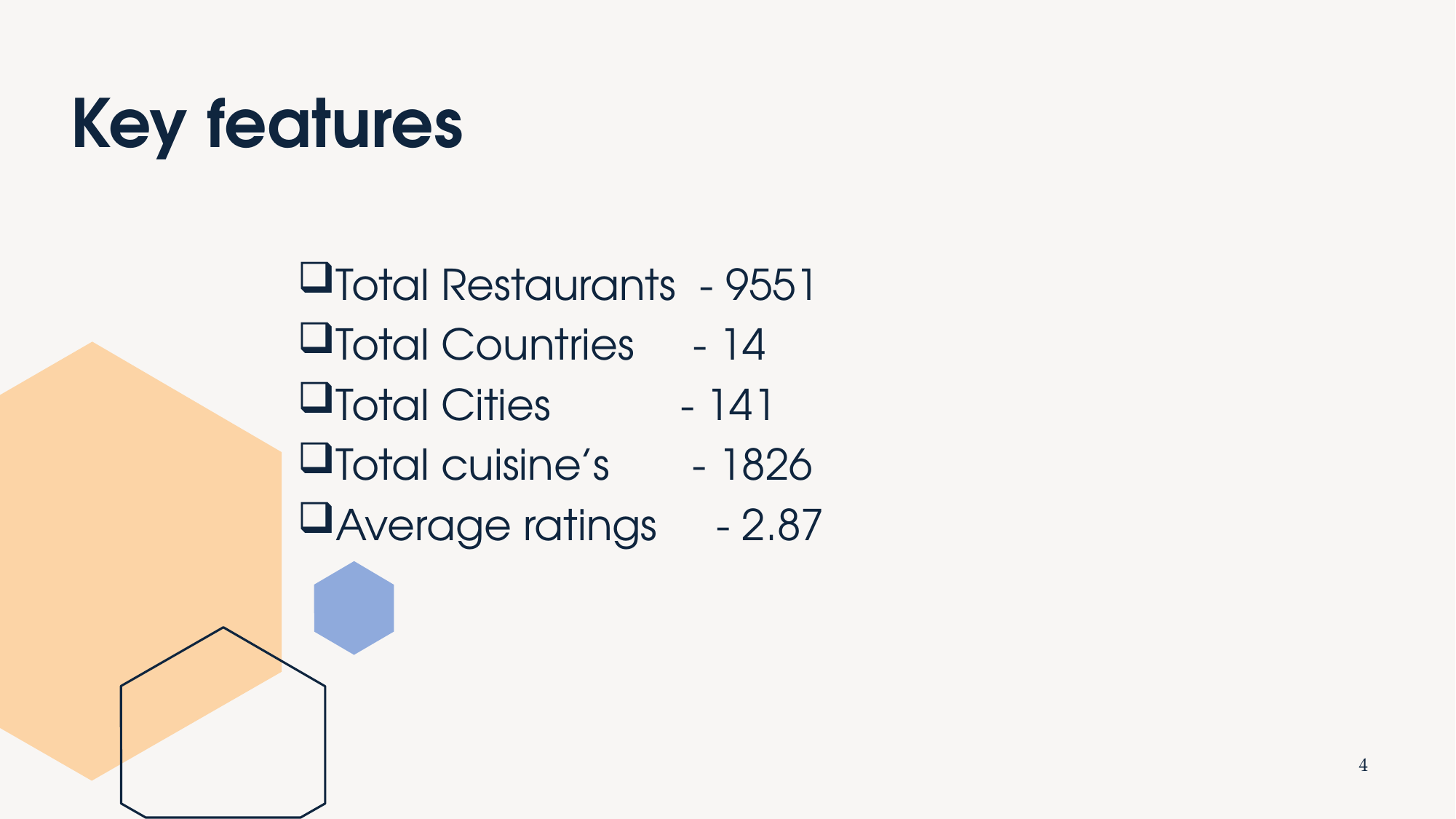

# Key features
Total Restaurants  - 9551
Total Countries     - 14
Total Cities           - 141
Total cuisine’s       - 1826
Average ratings     - 2.87
4